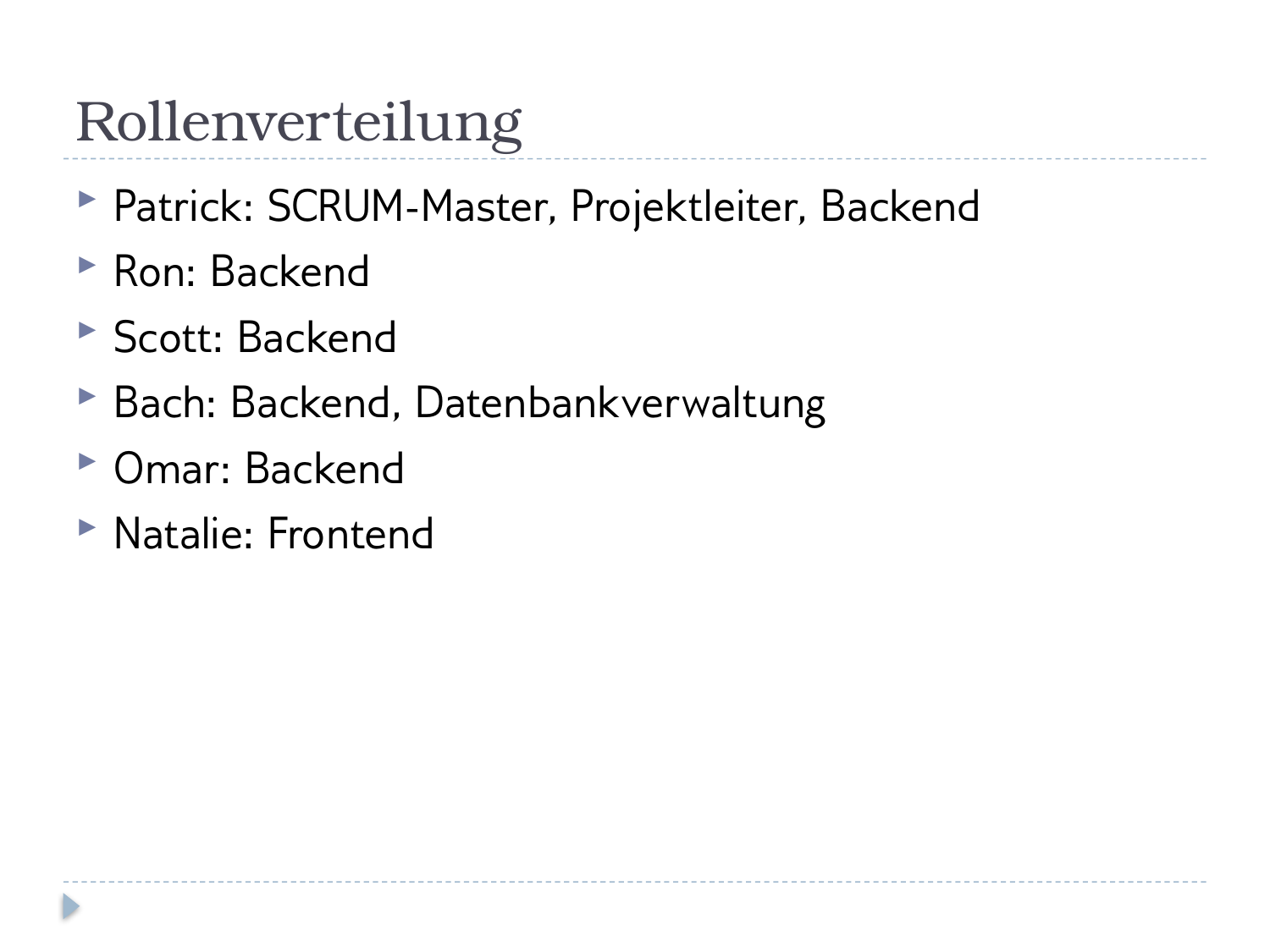

# Rollenverteilung
Patrick: SCRUM-Master, Projektleiter, Backend
Ron: Backend
Scott: Backend
Bach: Backend, Datenbankverwaltung
Omar: Backend
Natalie: Frontend